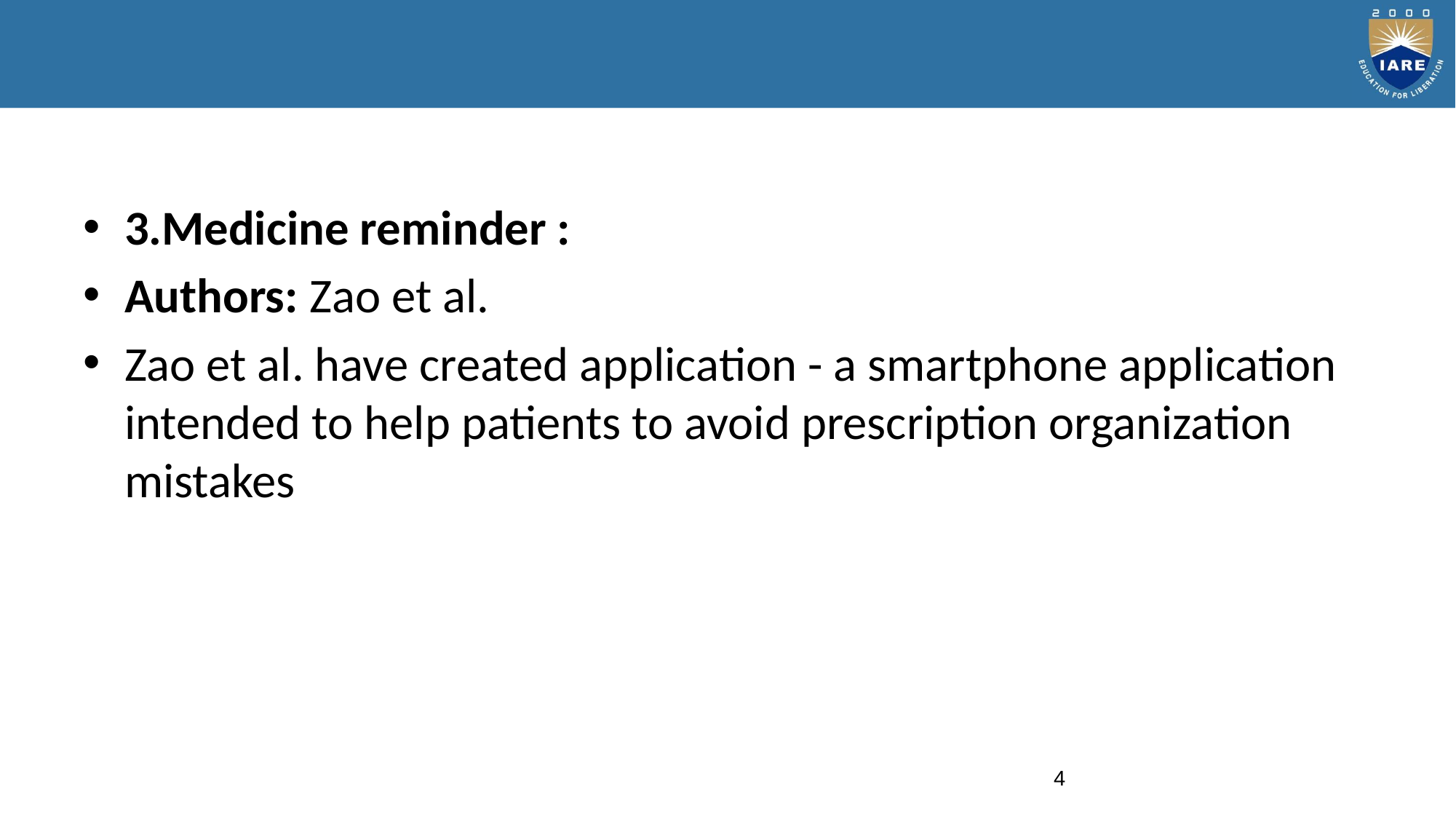

3.Medicine reminder :
Authors: Zao et al.
Zao et al. have created application - a smartphone application intended to help patients to avoid prescription organization mistakes
4